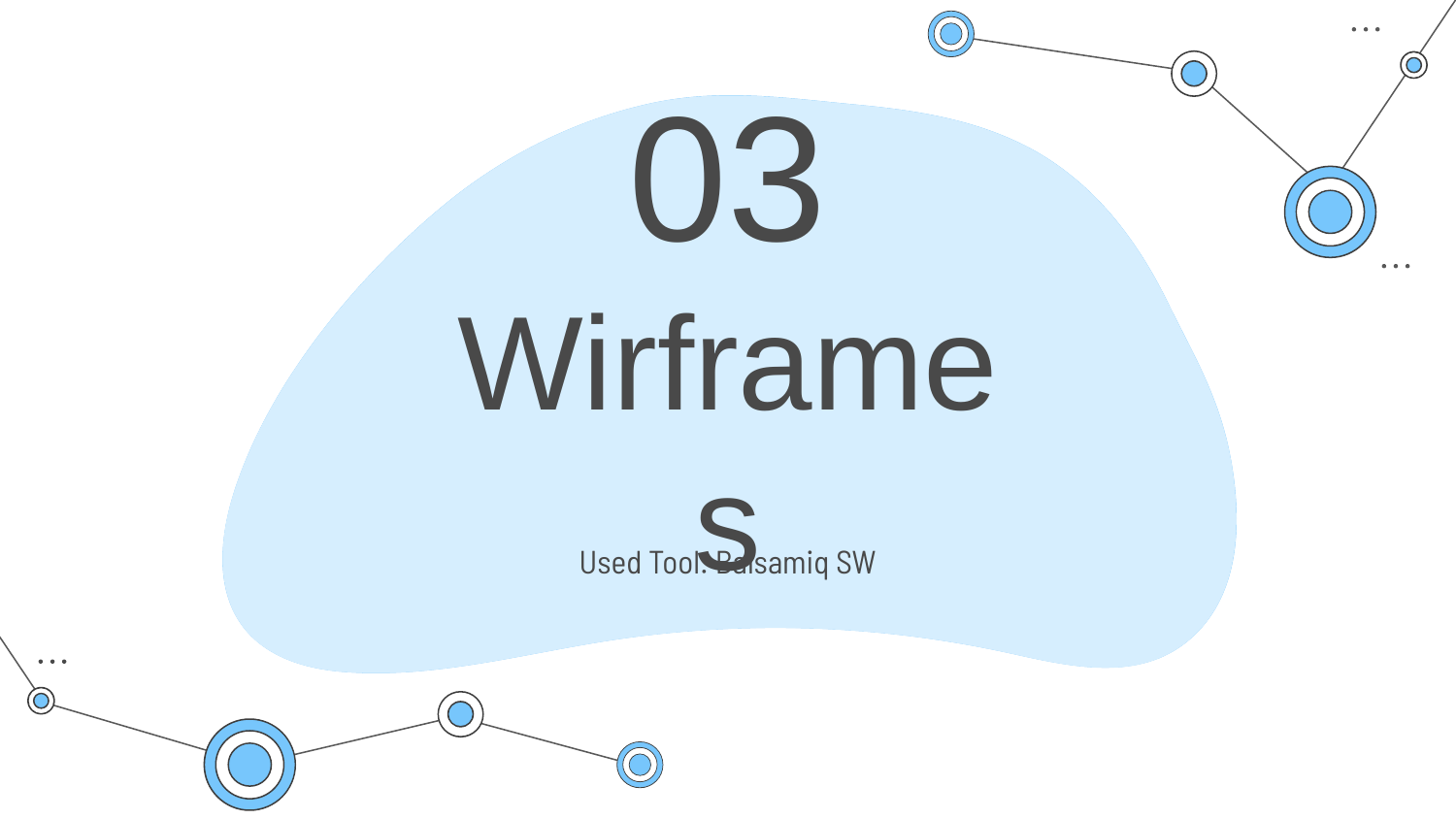

# 03 Wirframes
Used Tool: Balsamiq SW